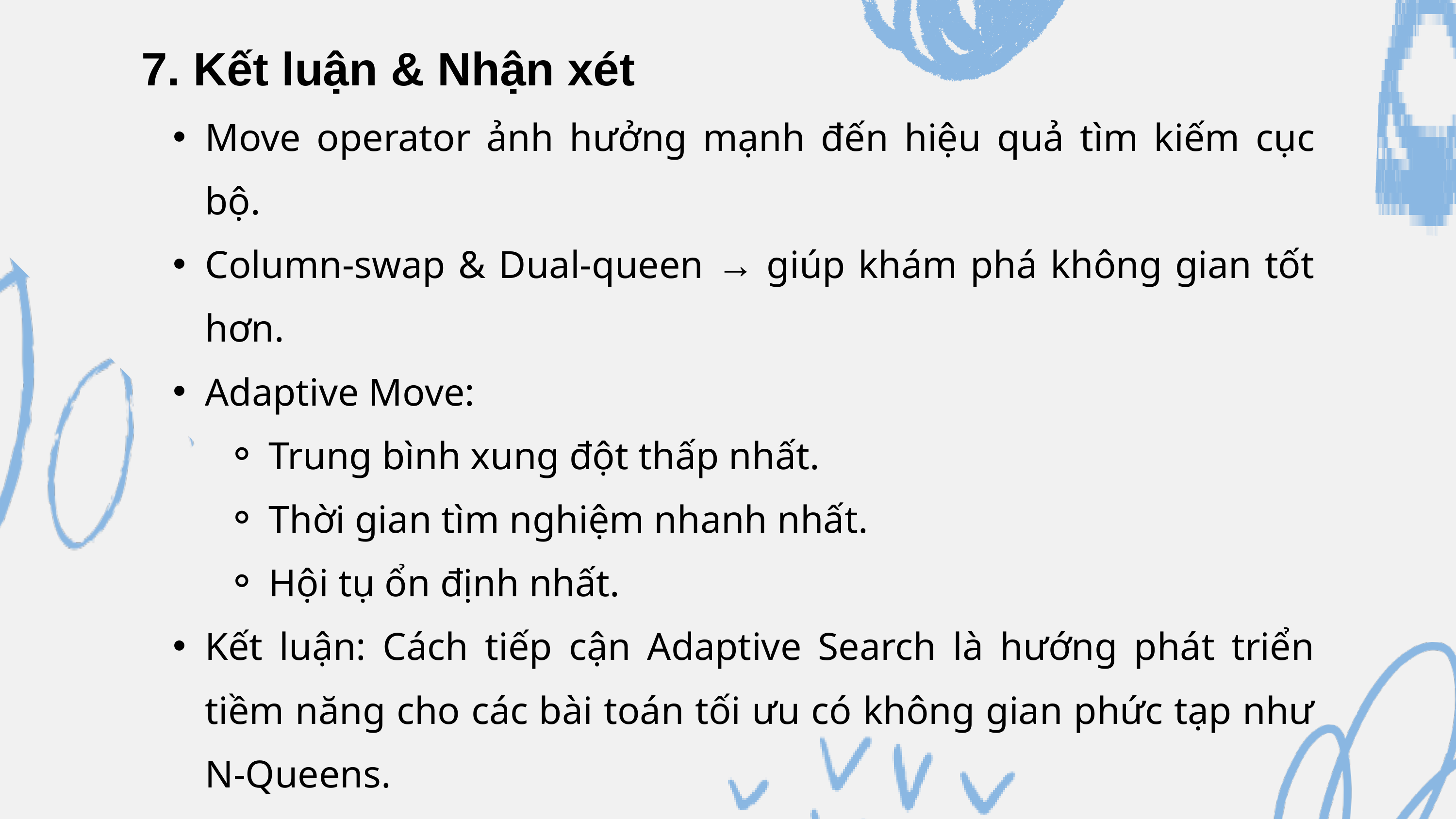

7. Kết luận & Nhận xét
Move operator ảnh hưởng mạnh đến hiệu quả tìm kiếm cục bộ.
Column-swap & Dual-queen → giúp khám phá không gian tốt hơn.
Adaptive Move:
Trung bình xung đột thấp nhất.
Thời gian tìm nghiệm nhanh nhất.
Hội tụ ổn định nhất.
Kết luận: Cách tiếp cận Adaptive Search là hướng phát triển tiềm năng cho các bài toán tối ưu có không gian phức tạp như N-Queens.